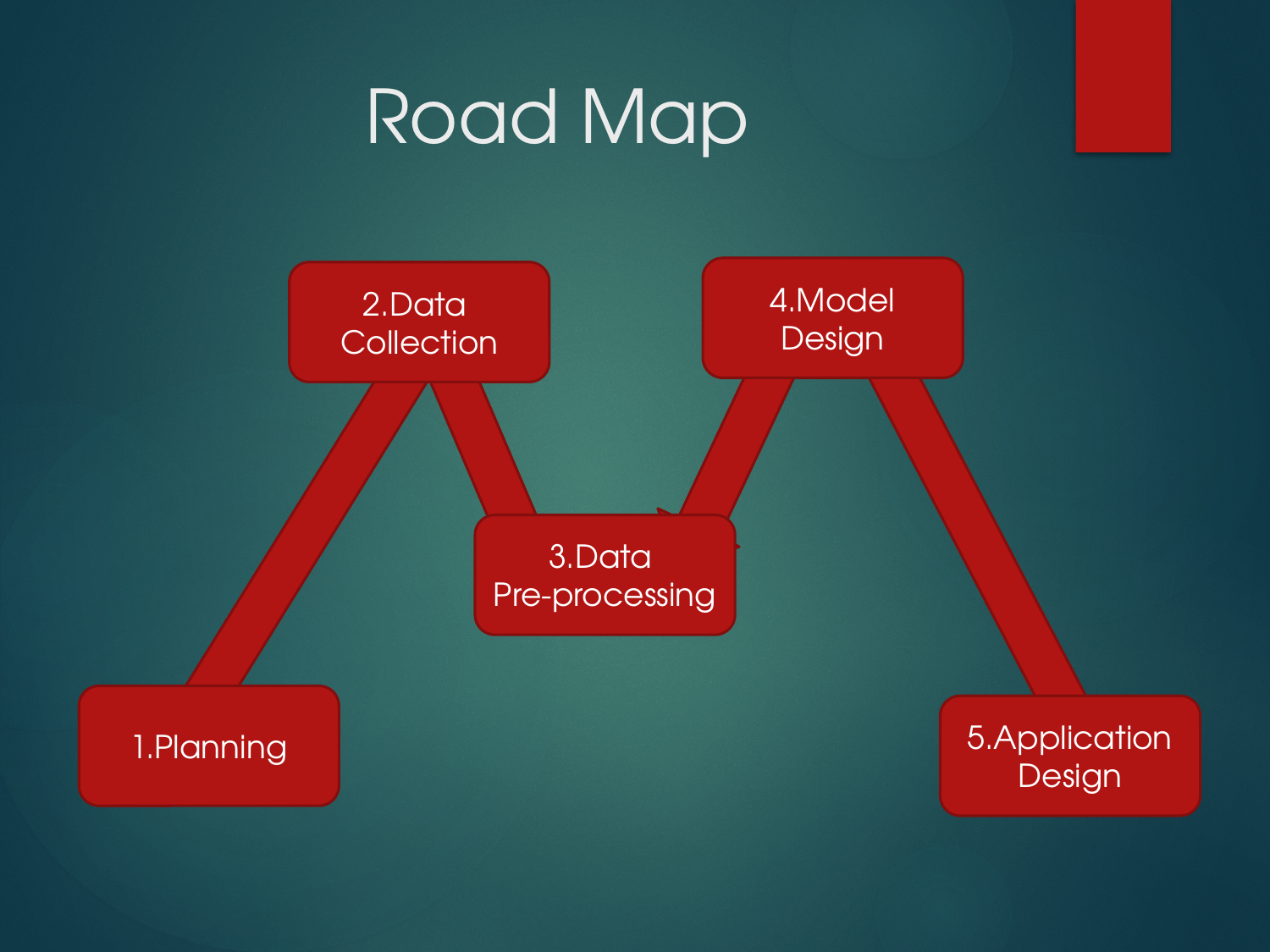

# Road Map
4.Model
Design
2.Data
Collection

3.Data
Pre-processing

1.Planning
5.Application
Design